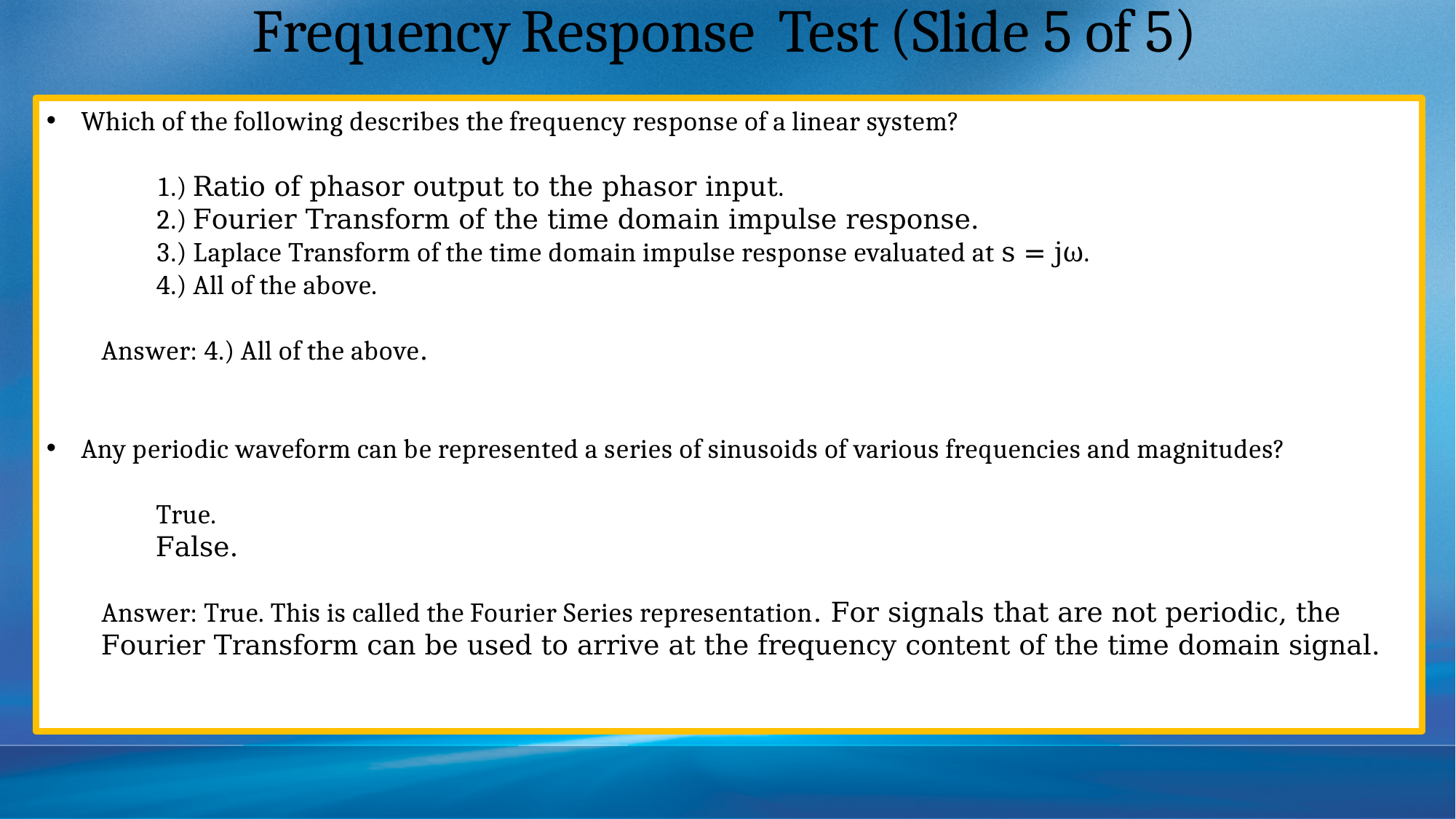

# Frequency Response  Test (Slide 5 of 5)
Which of the following describes the frequency response of a linear system?

1.) Ratio of phasor output to the phasor input.
2.) Fourier Transform of the time domain impulse response.
3.) Laplace Transform of the time domain impulse response evaluated at s = jω.
4.) All of the above.

Answer: 4.) All of the above.

Any periodic waveform can be represented a series of sinusoids of various frequencies and magnitudes?

True.
False.

Answer: True. This is called the Fourier Series representation. For signals that are not periodic, the Fourier Transform can be used to arrive at the frequency content of the time domain signal.